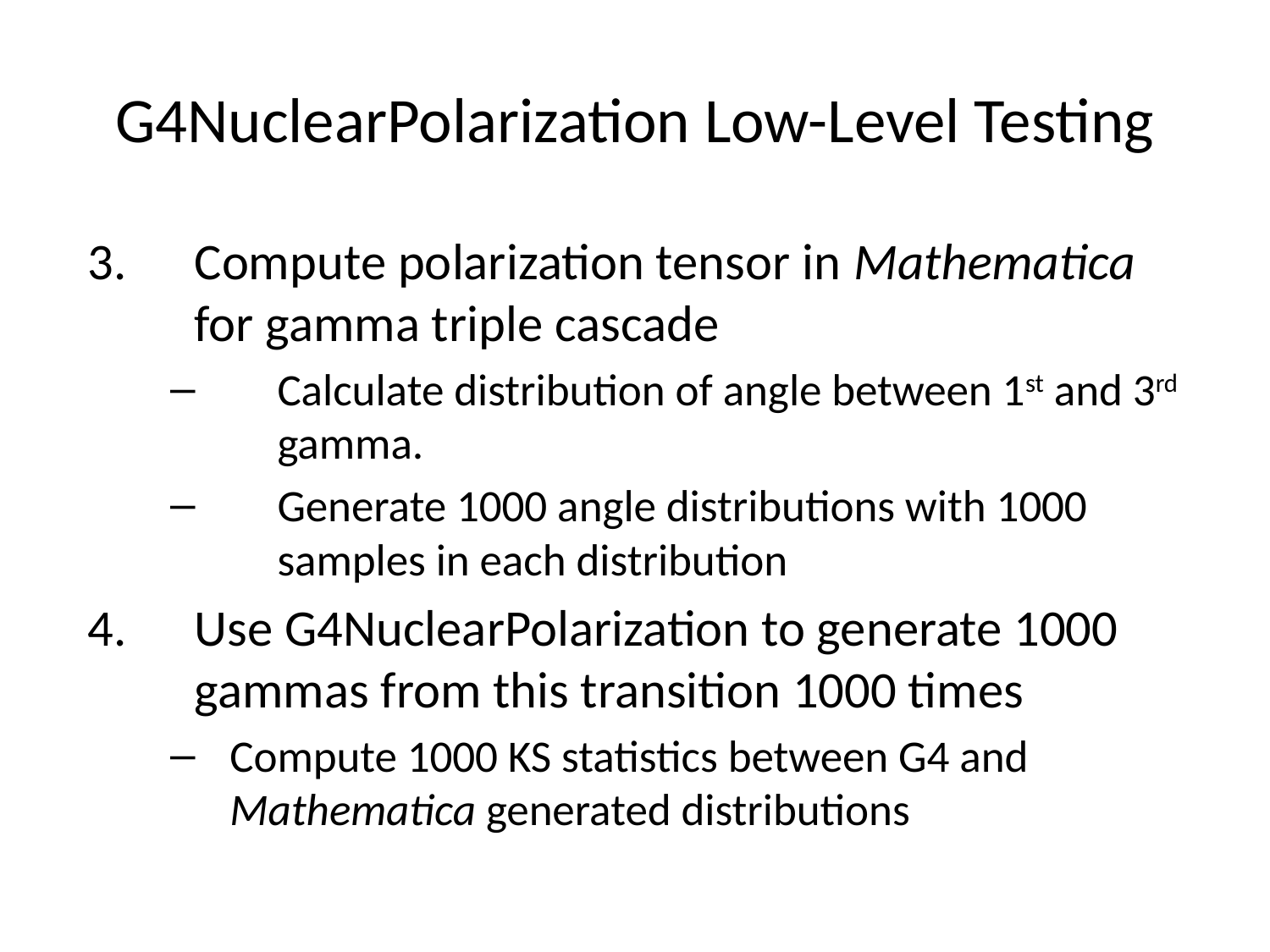

G4NuclearPolarization Low-Level Testing
Compute polarization tensor in Mathematica for gamma triple cascade
Calculate distribution of angle between 1st and 3rd gamma.
Generate 1000 angle distributions with 1000 samples in each distribution
Use G4NuclearPolarization to generate 1000 gammas from this transition 1000 times
Compute 1000 KS statistics between G4 and Mathematica generated distributions